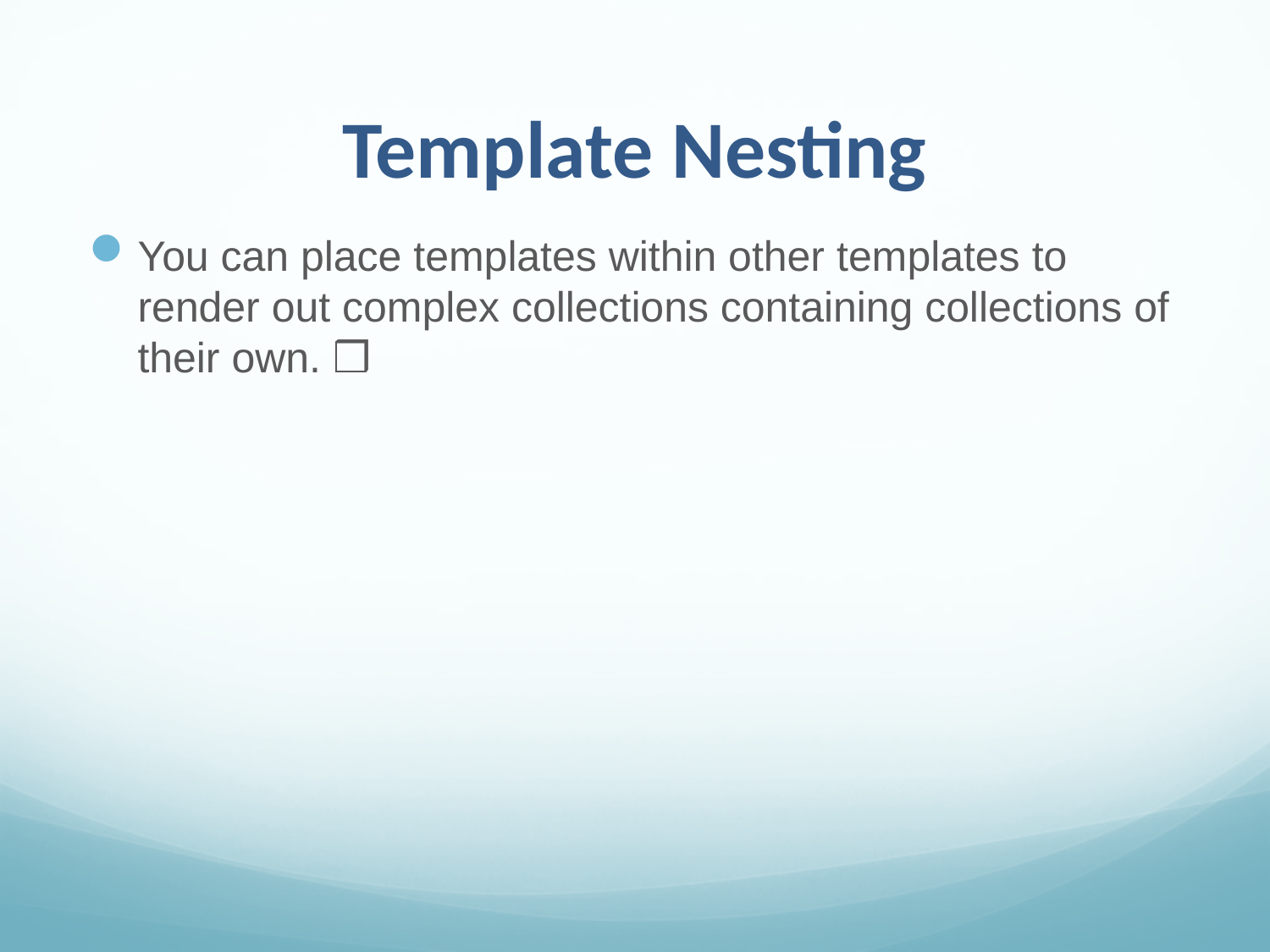

# Template Nesting
You can place templates within other templates to render out complex collections containing collections of their own. ❒